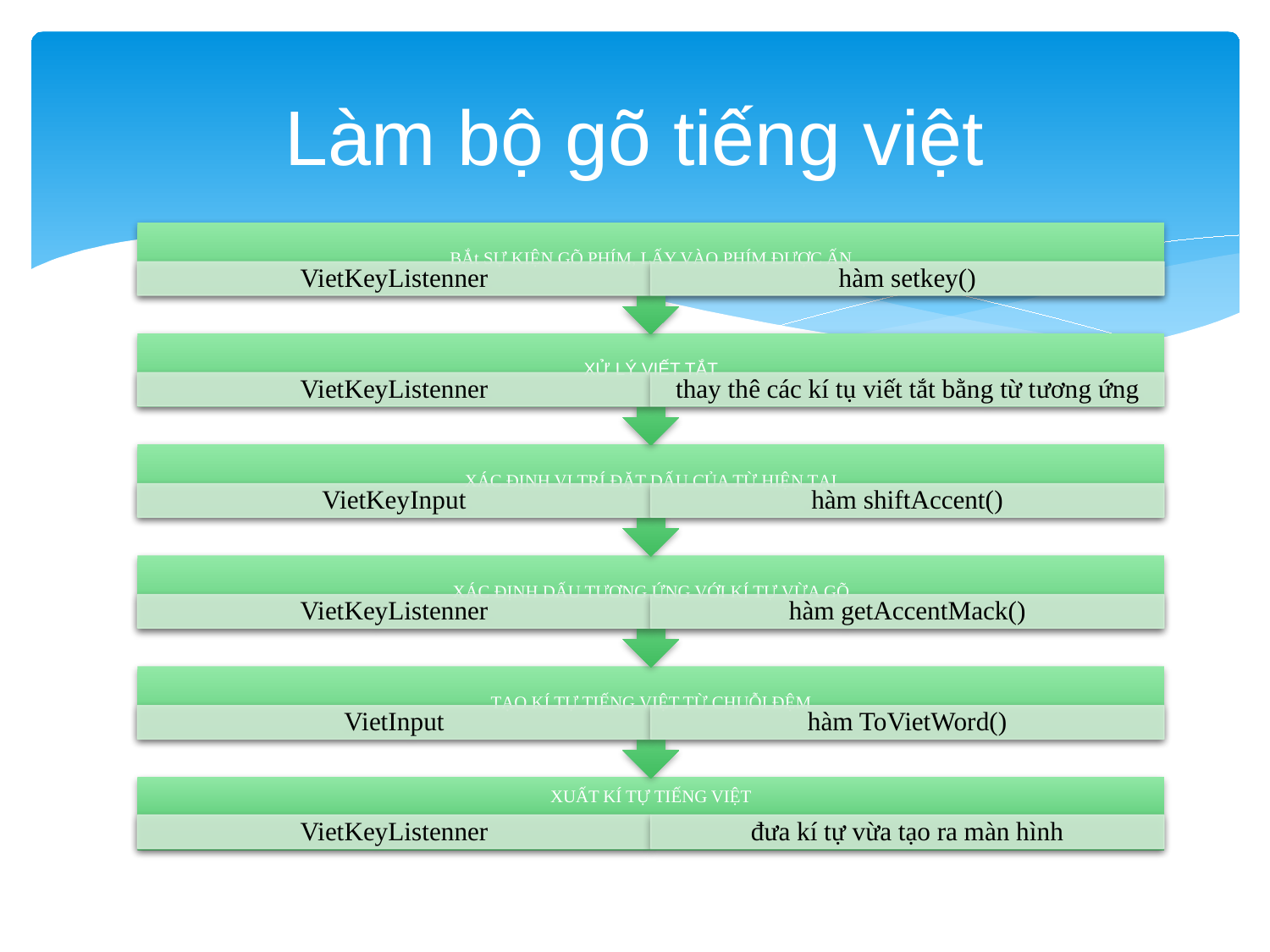

# Làm bộ gõ tiếng việt
XUẤT KÍ TỰ TIẾNG VIỆT
VietKeyListenner
đưa kí tự vừa tạo ra màn hình
TẠO KÍ TỰ TIẾNG VIỆT TỪ CHUỖI ĐỆM
VietInput
hàm ToVietWord()
XÁC ĐỊNH DẤU TƯƠNG ỨNG VỚI KÍ TỰ VỪA GÕ
VietKeyListenner
hàm getAccentMack()
XÁC ĐỊNH VỊ TRÍ ĐẶT DẤU CỦA TỪ HIỆN TẠI
VietKeyInput
hàm shiftAccent()
XỬ LÝ VIẾT TẮT
VietKeyListenner
thay thê các kí tụ viết tắt bằng từ tương ứng
BẮt SỰ KIỆN GÕ PHÍM, LẤY VÀO PHÍM ĐƯỢC ẤN
VietKeyListenner
hàm setkey()